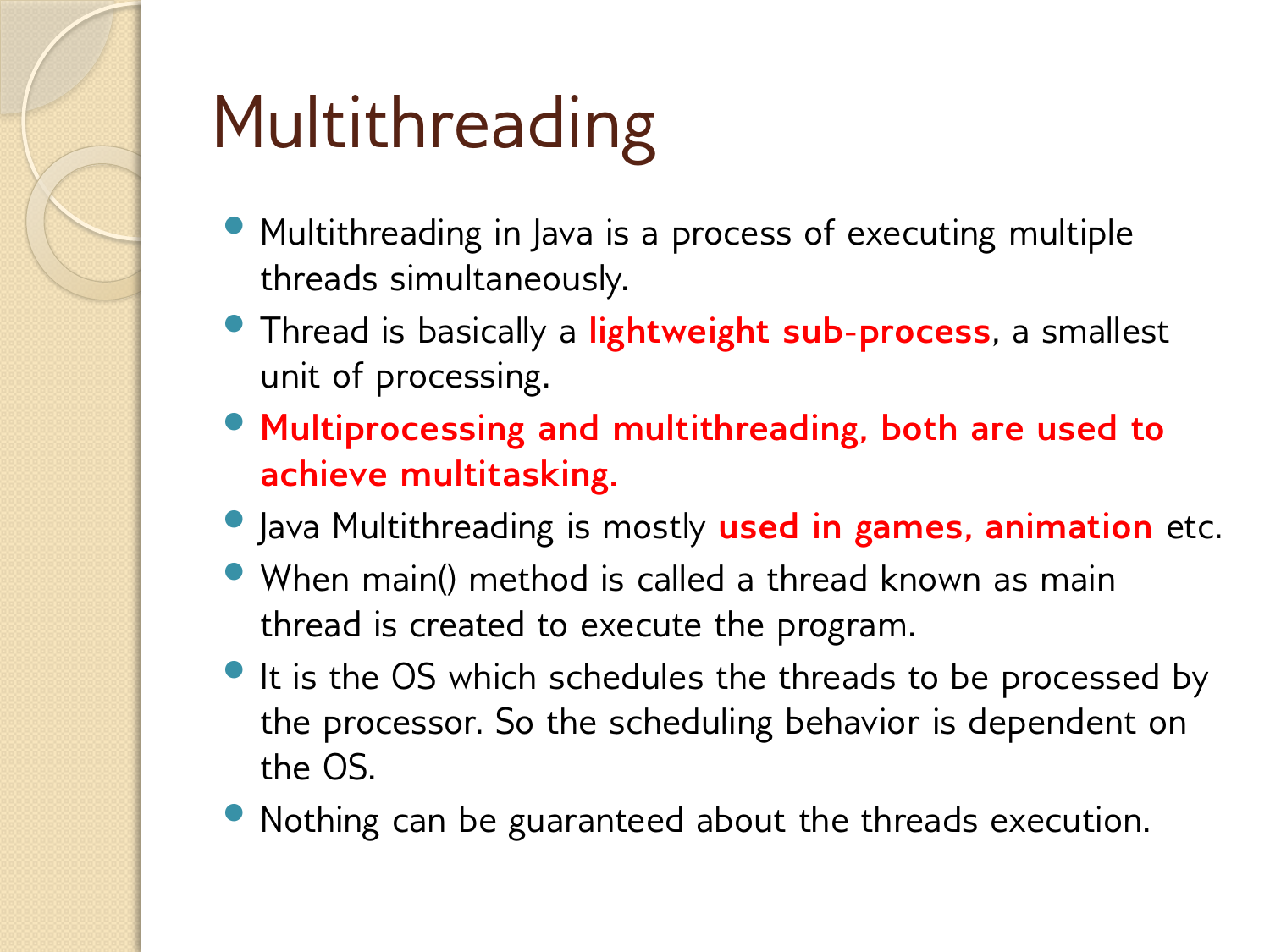

# Multithreading
Multithreading in Java is a process of executing multiple threads simultaneously.
Thread is basically a lightweight sub-process, a smallest unit of processing.
Multiprocessing and multithreading, both are used to achieve multitasking.
Java Multithreading is mostly used in games, animation etc.
When main() method is called a thread known as main thread is created to execute the program.
It is the OS which schedules the threads to be processed by the processor. So the scheduling behavior is dependent on the OS.
Nothing can be guaranteed about the threads execution.